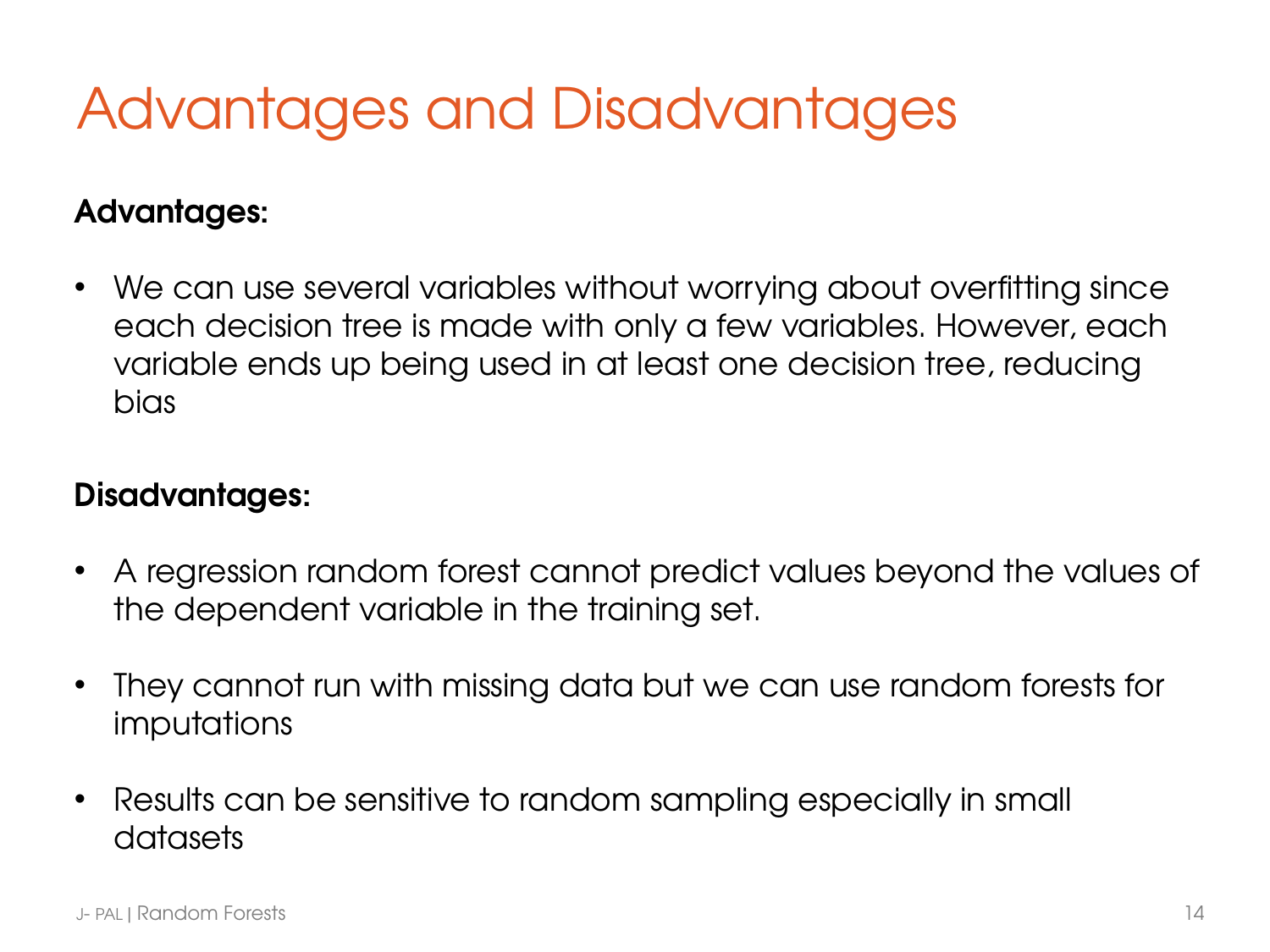

# Advantages and Disadvantages
Advantages:

We can use several variables without worrying about overfitting since each decision tree is made with only a few variables. However, each variable ends up being used in at least one decision tree, reducing bias

Disadvantages:

A regression random forest cannot predict values beyond the values of the dependent variable in the training set.

They cannot run with missing data but we can use random forests for imputations

Results can be sensitive to random sampling especially in small datasets

J- PAL | Random Forests
14